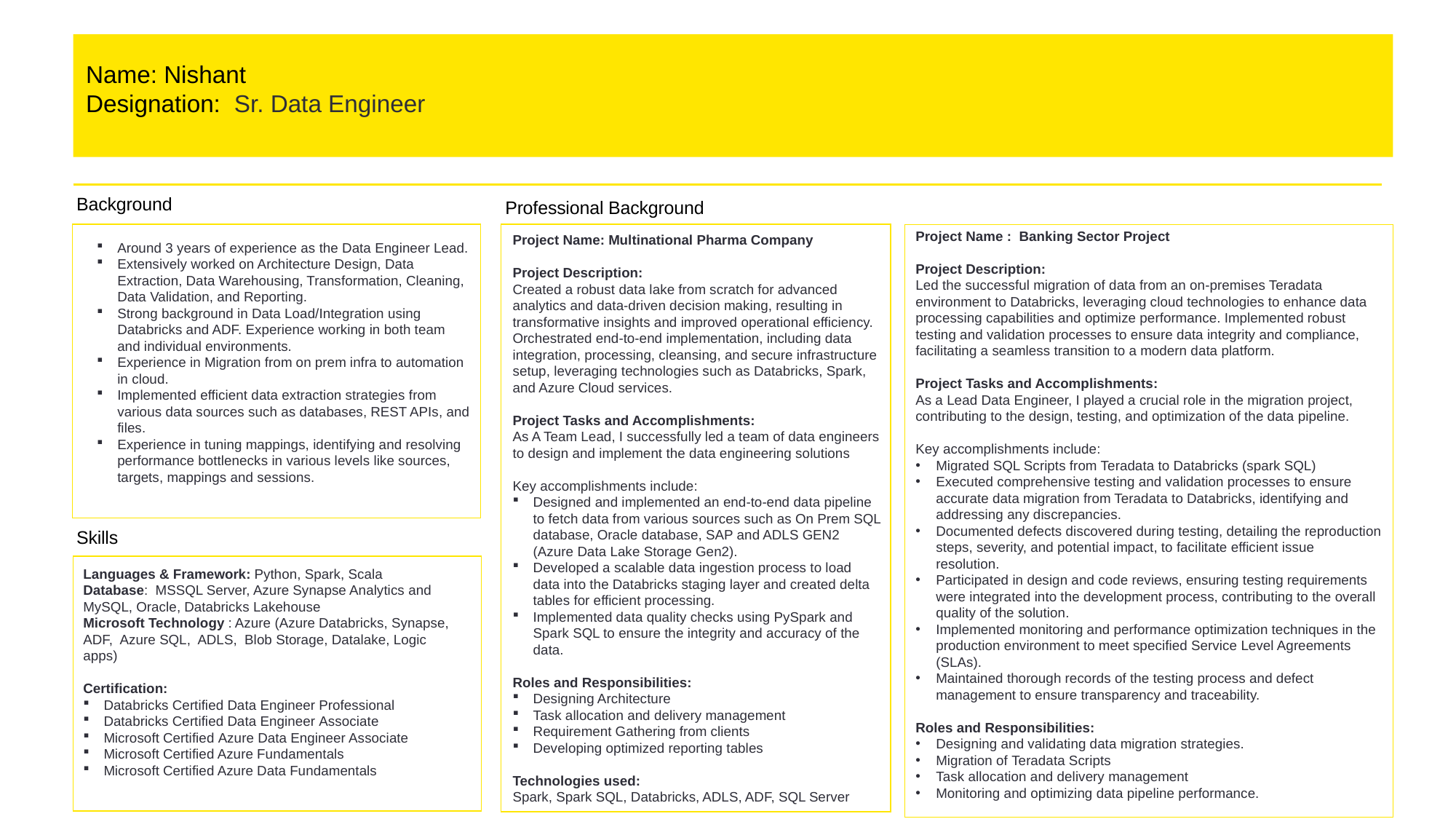

Name: Nishant
Designation:  Sr. Data Engineer
Background
Professional Background
Project Name :  Banking Sector Project

Project Description:
Led the successful migration of data from an on-premises Teradata environment to Databricks, leveraging cloud technologies to enhance data processing capabilities and optimize performance. Implemented robust testing and validation processes to ensure data integrity and compliance, facilitating a seamless transition to a modern data platform.

Project Tasks and Accomplishments:
As a Lead Data Engineer, I played a crucial role in the migration project, contributing to the design, testing, and optimization of the data pipeline.

Key accomplishments include:
Migrated SQL Scripts from Teradata to Databricks (spark SQL)
Executed comprehensive testing and validation processes to ensure accurate data migration from Teradata to Databricks, identifying and addressing any discrepancies.
Documented defects discovered during testing, detailing the reproduction steps, severity, and potential impact, to facilitate efficient issue resolution.
Participated in design and code reviews, ensuring testing requirements were integrated into the development process, contributing to the overall quality of the solution.
Implemented monitoring and performance optimization techniques in the production environment to meet specified Service Level Agreements (SLAs).
Maintained thorough records of the testing process and defect management to ensure transparency and traceability.

Roles and Responsibilities:
Designing and validating data migration strategies.
Migration of Teradata Scripts
Task allocation and delivery management
Monitoring and optimizing data pipeline performance.

Technologies used:  Spark, Spark SQL,  Databricks, ADF, Teradata.

Project Name: Multinational Pharma Company

Project Description:
Created a robust data lake from scratch for advanced analytics and data-driven decision making, resulting in transformative insights and improved operational efficiency. Orchestrated end-to-end implementation, including data integration, processing, cleansing, and secure infrastructure setup, leveraging technologies such as Databricks, Spark, and Azure Cloud services.

Project Tasks and Accomplishments:
As A Team Lead, I successfully led a team of data engineers to design and implement the data engineering solutions

Key accomplishments include:
Designed and implemented an end-to-end data pipeline to fetch data from various sources such as On Prem SQL database, Oracle database, SAP and ADLS GEN2 (Azure Data Lake Storage Gen2).
Developed a scalable data ingestion process to load data into the Databricks staging layer and created delta tables for efficient processing.
Implemented data quality checks using PySpark and Spark SQL to ensure the integrity and accuracy of the data.

Roles and Responsibilities:
Designing Architecture
Task allocation and delivery management
Requirement Gathering from clients
Developing optimized reporting tables

Technologies used:
Spark, Spark SQL, Databricks, ADLS, ADF, SQL Server
Around 3 years of experience as the Data Engineer Lead.
Extensively worked on Architecture Design, Data Extraction, Data Warehousing, Transformation, Cleaning, Data Validation, and Reporting.
Strong background in Data Load/Integration using Databricks and ADF. Experience working in both team and individual environments.
Experience in Migration from on prem infra to automation in cloud.
Implemented efficient data extraction strategies from various data sources such as databases, REST APIs, and files.
Experience in tuning mappings, identifying and resolving performance bottlenecks in various levels like sources, targets, mappings and sessions.

Skills

Languages & Framework: Python, Spark, Scala
Database:  MSSQL Server, Azure Synapse Analytics and MySQL, Oracle, Databricks Lakehouse
Microsoft Technology : Azure (Azure Databricks, Synapse,  ADF,  Azure SQL,  ADLS,  Blob Storage, Datalake, Logic apps)

Certification:
Databricks Certified Data Engineer Professional
Databricks Certified Data Engineer Associate
Microsoft Certified Azure Data Engineer Associate
Microsoft Certified Azure Fundamentals
Microsoft Certified Azure Data Fundamentals